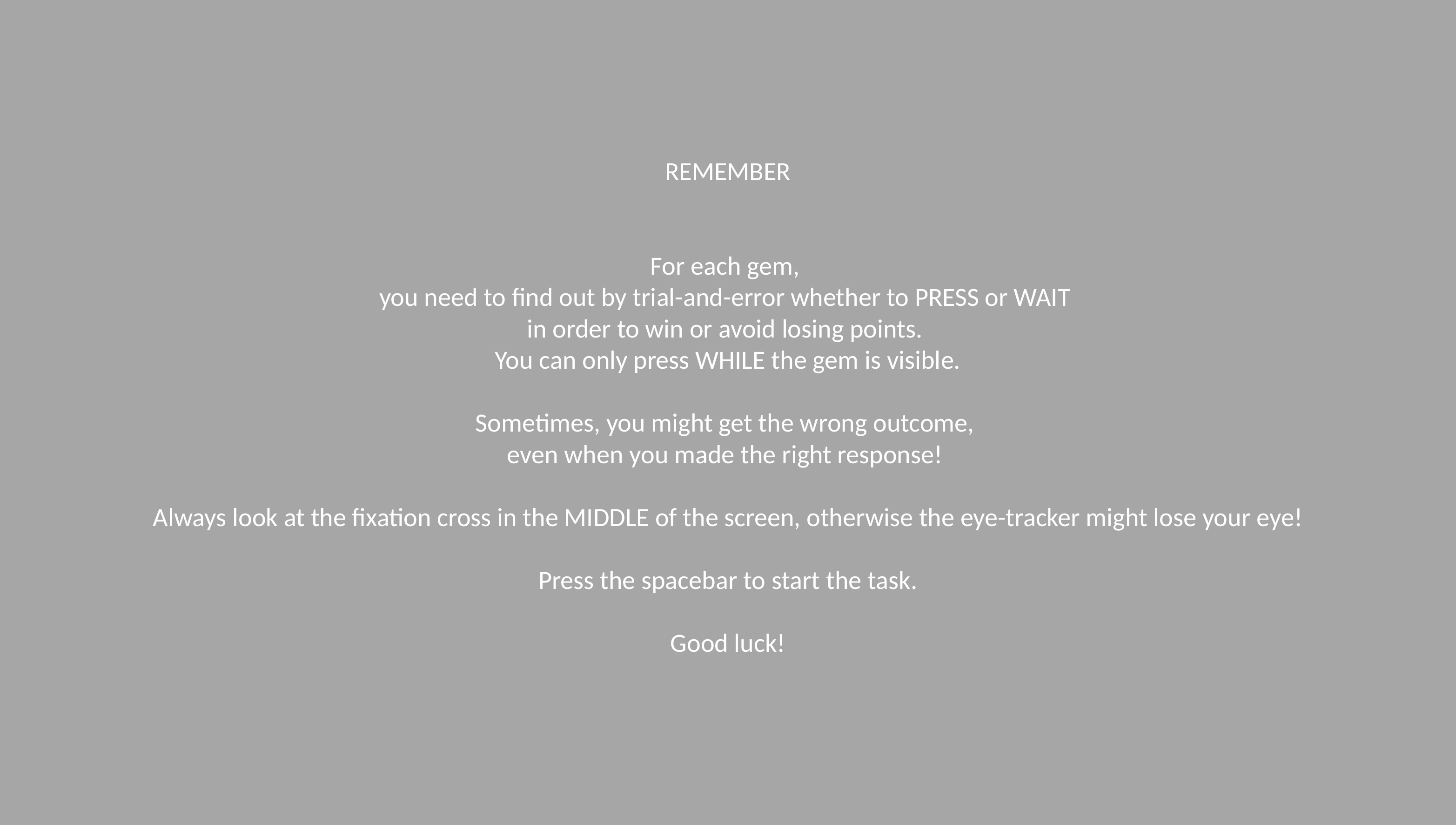

# REMEMBER For each gem, you need to find out by trial-and-error whether to PRESS or WAIT in order to win or avoid losing points. You can only press WHILE the gem is visible. Sometimes, you might get the wrong outcome, even when you made the right response! Always look at the fixation cross in the MIDDLE of the screen, otherwise the eye-tracker might lose your eye! Press the spacebar to start the task. Good luck!